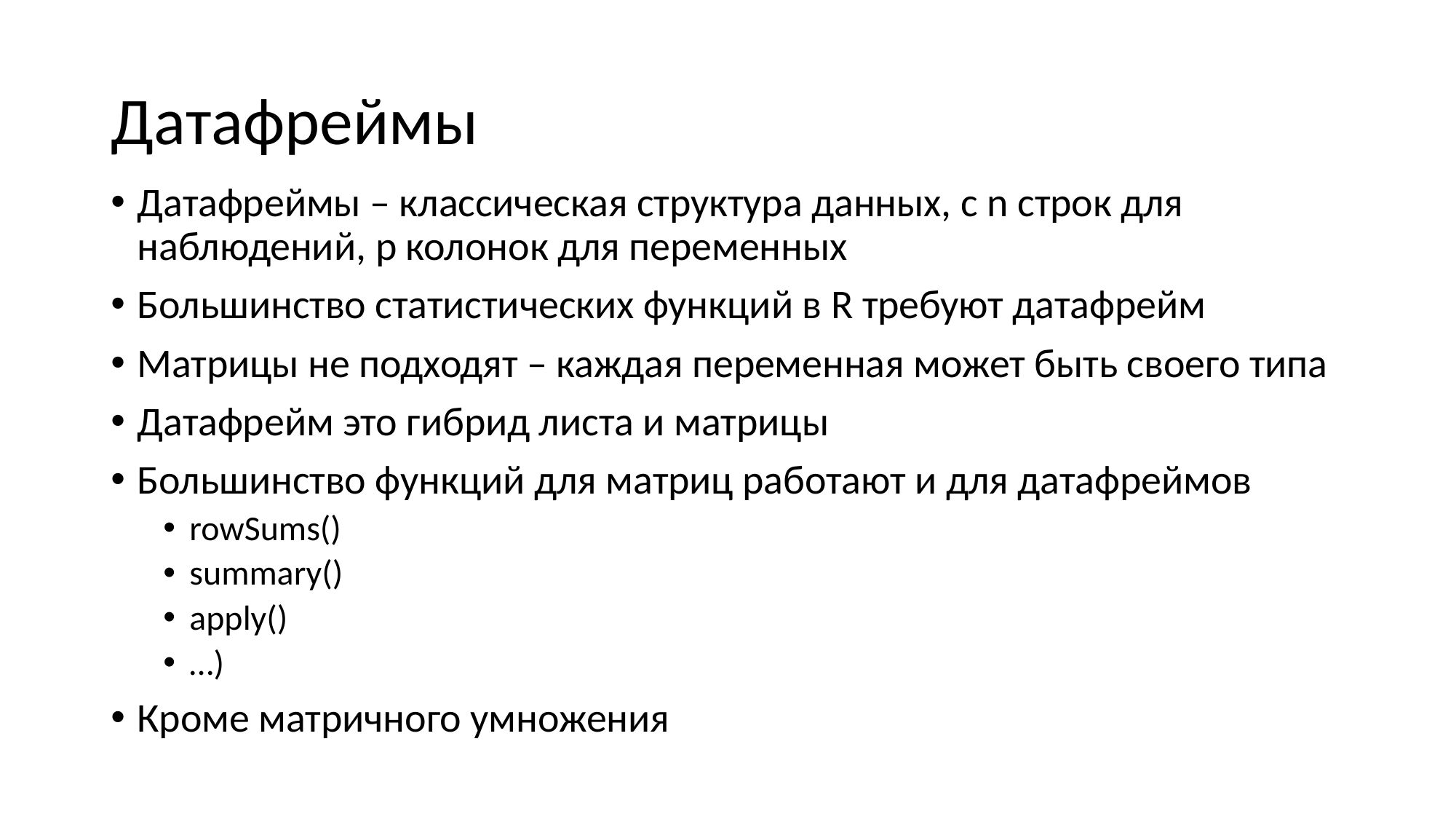

# Датафреймы
Датафреймы – классическая структура данных, c n строк для наблюдений, p колонок для переменных
Большинство статистических функций в R требуют датафрейм
Матрицы не подходят – каждая переменная может быть своего типа
Датафрейм это гибрид листа и матрицы
Большинство функций для матриц работают и для датафреймов
rowSums()
summary()
apply()
…)
Кроме матричного умножения